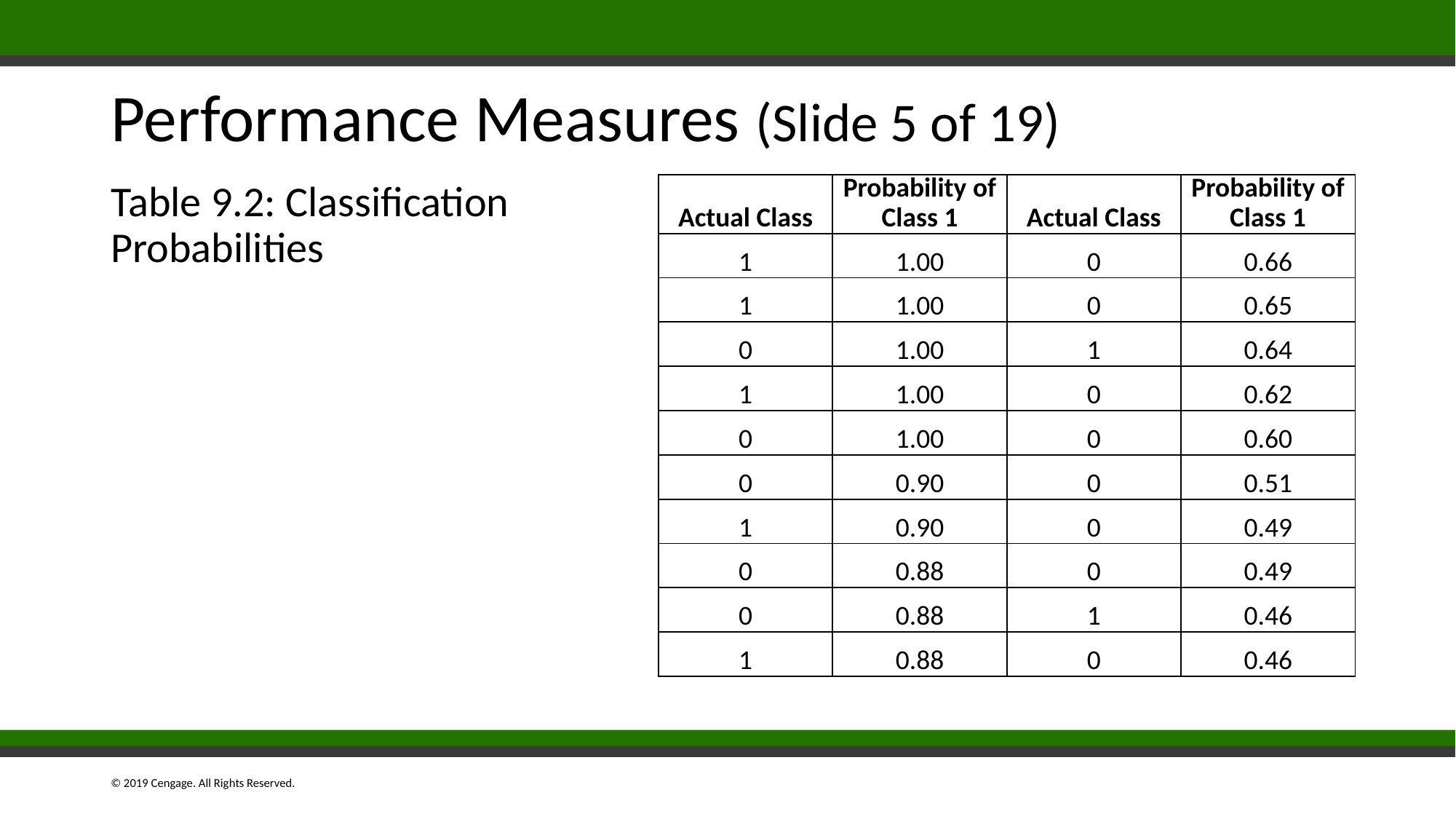

# Performance Measures (Slide 5 of 19)
Table 9.2: Classification Probabilities
| Actual Class | Probability of Class 1 | Actual Class | Probability of Class 1 |
| --- | --- | --- | --- |
| 1 | 1.00 | 0 | 0.66 |
| 1 | 1.00 | 0 | 0.65 |
| 0 | 1.00 | 1 | 0.64 |
| 1 | 1.00 | 0 | 0.62 |
| 0 | 1.00 | 0 | 0.60 |
| 0 | 0.90 | 0 | 0.51 |
| 1 | 0.90 | 0 | 0.49 |
| 0 | 0.88 | 0 | 0.49 |
| 0 | 0.88 | 1 | 0.46 |
| 1 | 0.88 | 0 | 0.46 |